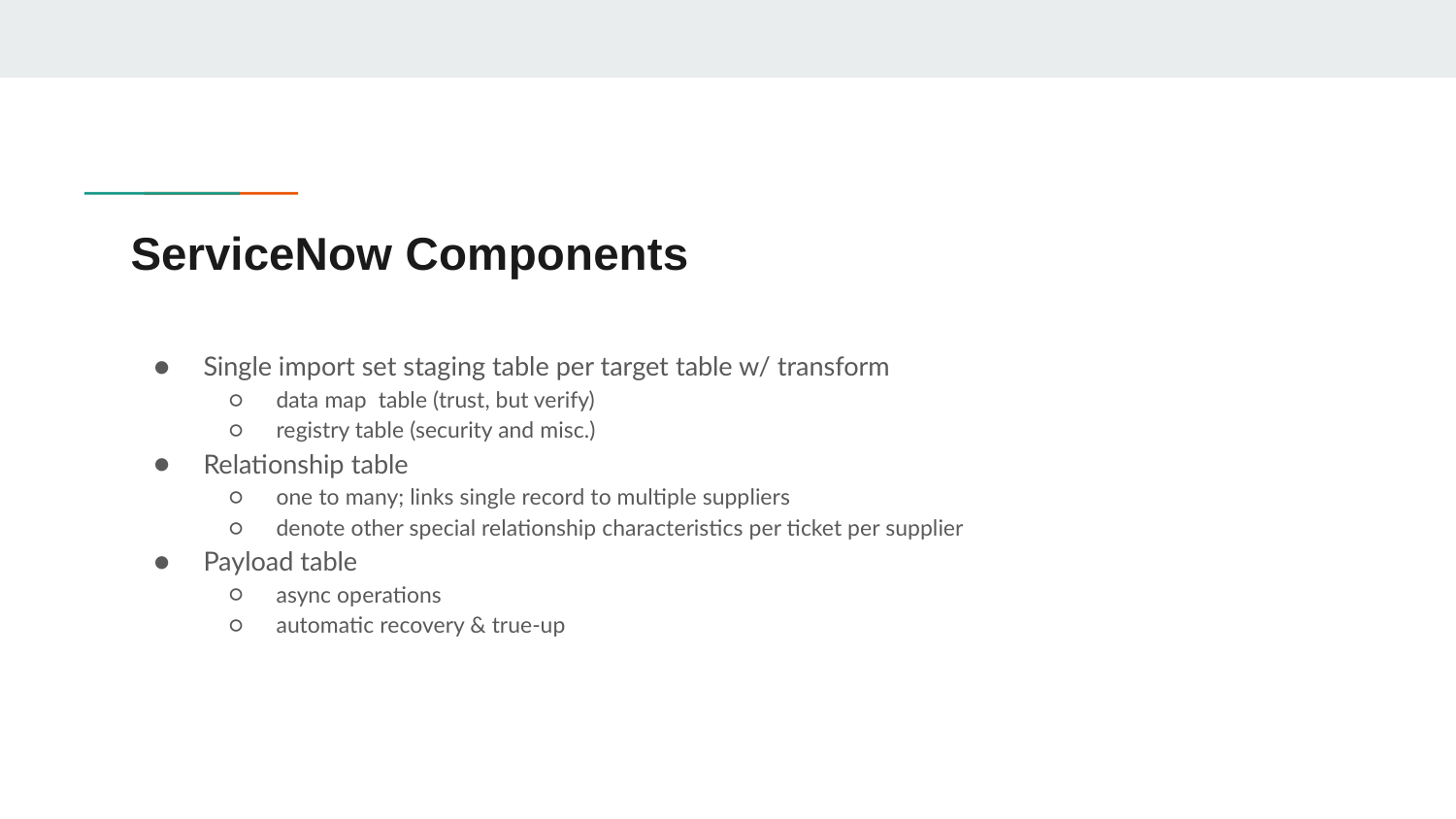

# ServiceNow Components
Single import set staging table per target table w/ transform
data map  table (trust, but verify)
registry table (security and misc.)
Relationship table
one to many; links single record to multiple suppliers
denote other special relationship characteristics per ticket per supplier
Payload table
async operations
automatic recovery & true-up